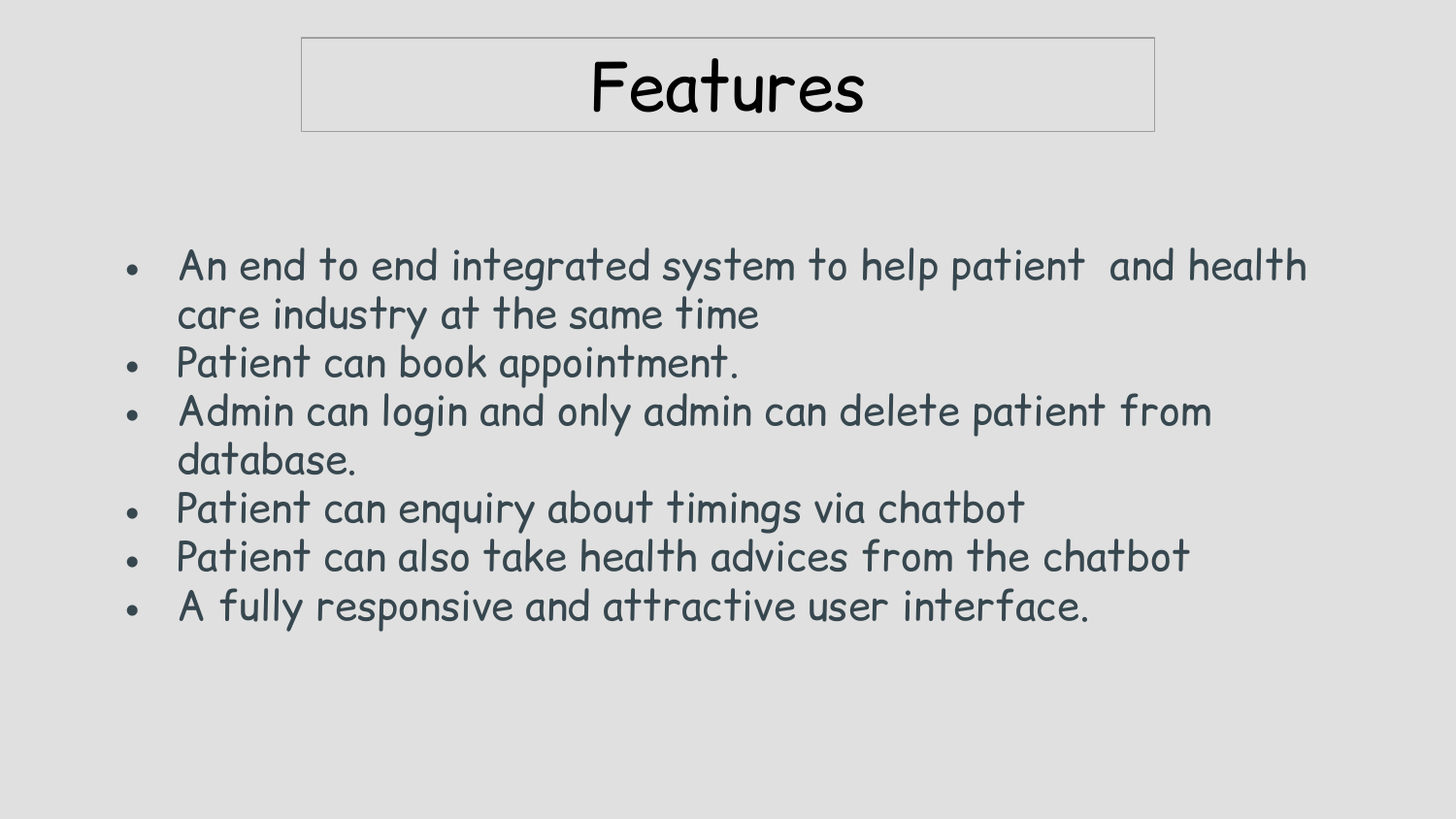

Features
# An end to end integrated system to help patient  and health care industry at the same time
Patient can book appointment.
Admin can login and only admin can delete patient from database.
Patient can enquiry about timings via chatbot
Patient can also take health advices from the chatbot
A fully responsive and attractive user interface.